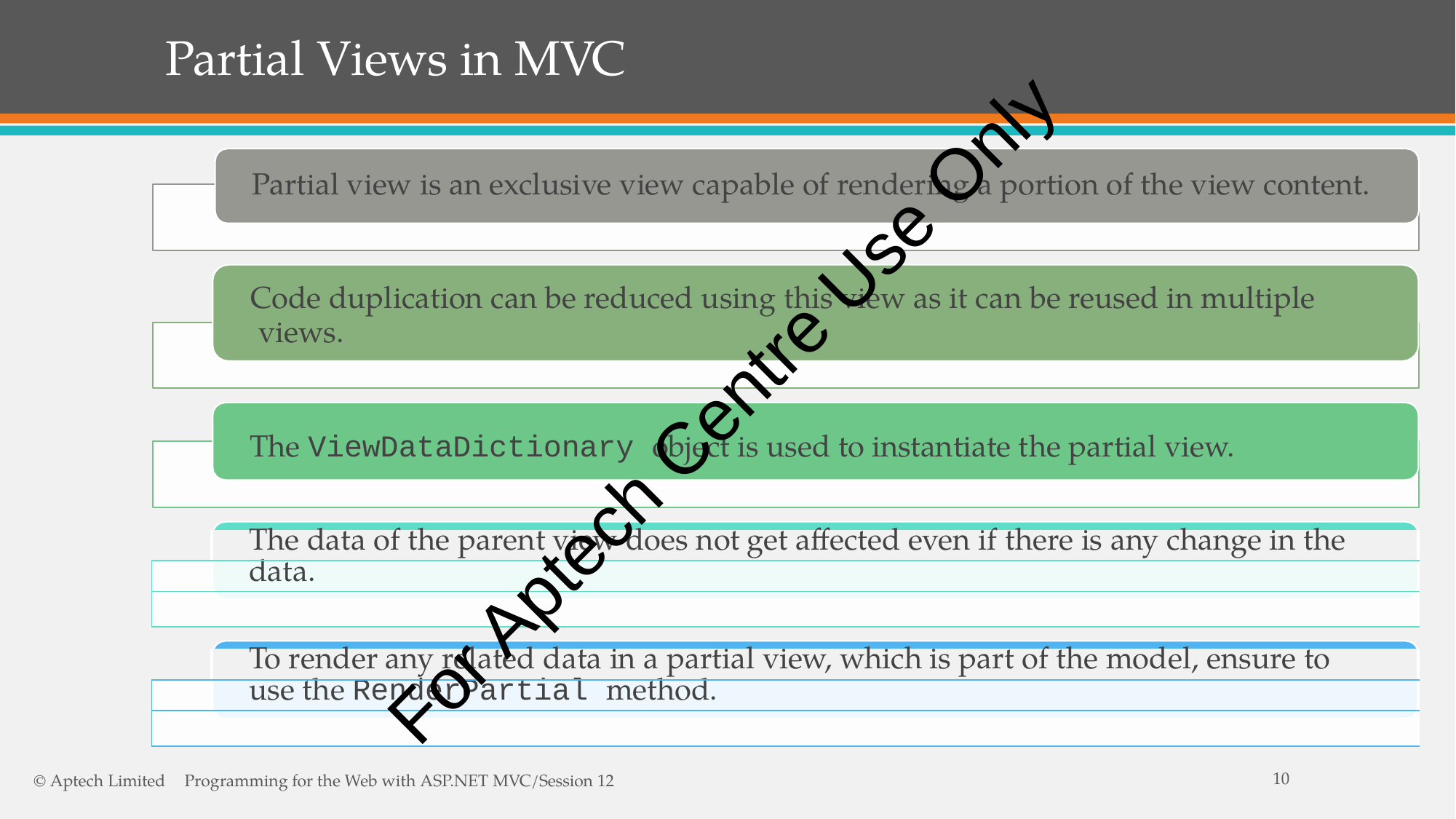

# Partial Views in MVC

Partial view is an exclusive view capable of rendering a portion of the view content.

Code duplication can be reduced using this view as it can be reused in multiple  views.

The ViewDataDictionary object is used to instantiate the partial view.

For Aptech Centre Use Only

|  | The data of the parent view does not get affected even if there is any change in the |
| --- | --- |
|  | data. |
|  |  |

|  | To render any related data in a partial view, which is part of the model, ensure to |
| --- | --- |
|  | use the RenderPartial method. |
|  |  |
10
© Aptech Limited	Programming for the Web with ASP.NET MVC/Session 12